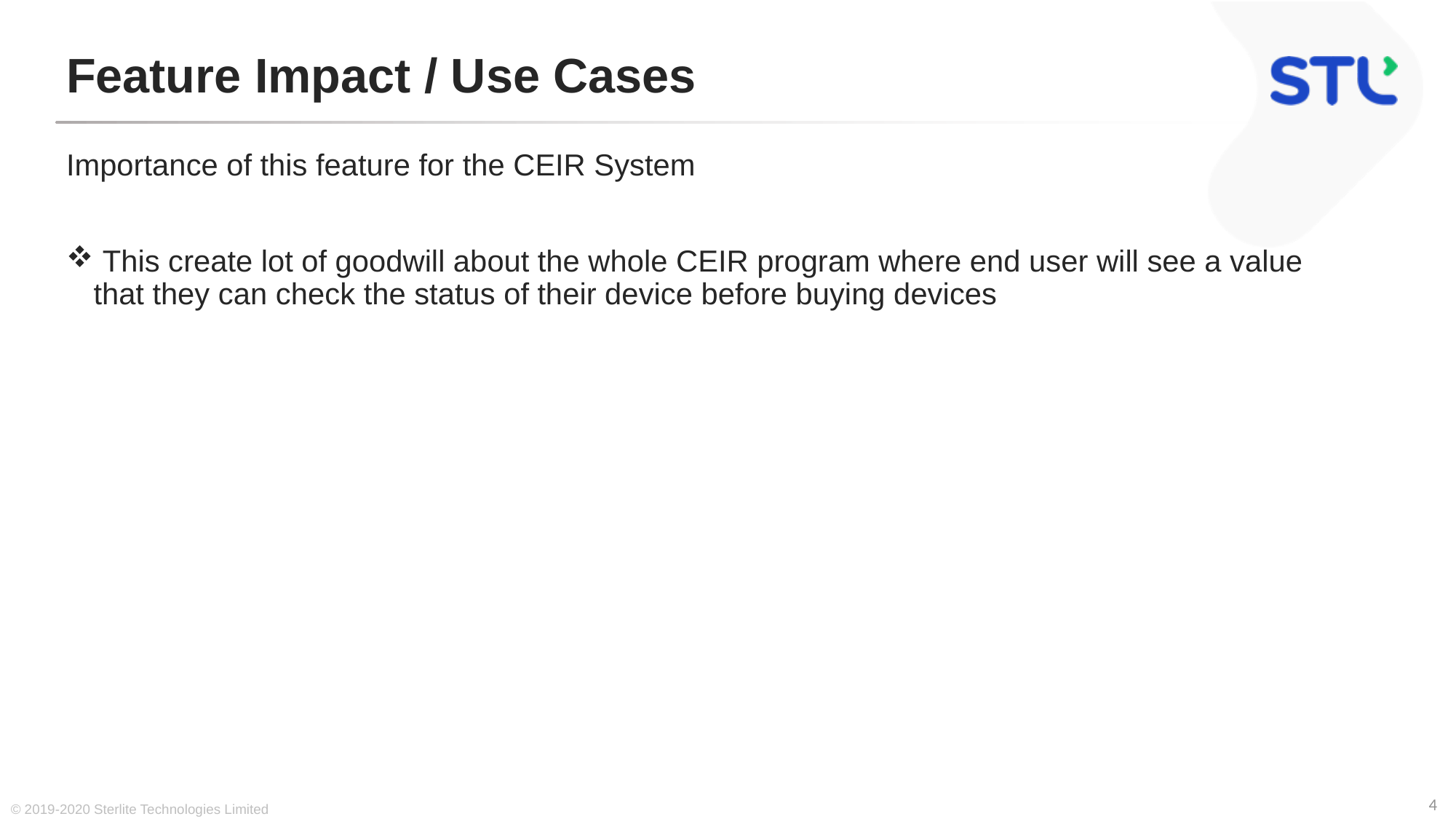

# Feature Impact / Use Cases
Importance of this feature for the CEIR System

 This create lot of goodwill about the whole CEIR program where end user will see a value that they can check the status of their device before buying devices
© 2019-2020 Sterlite Technologies Limited
4